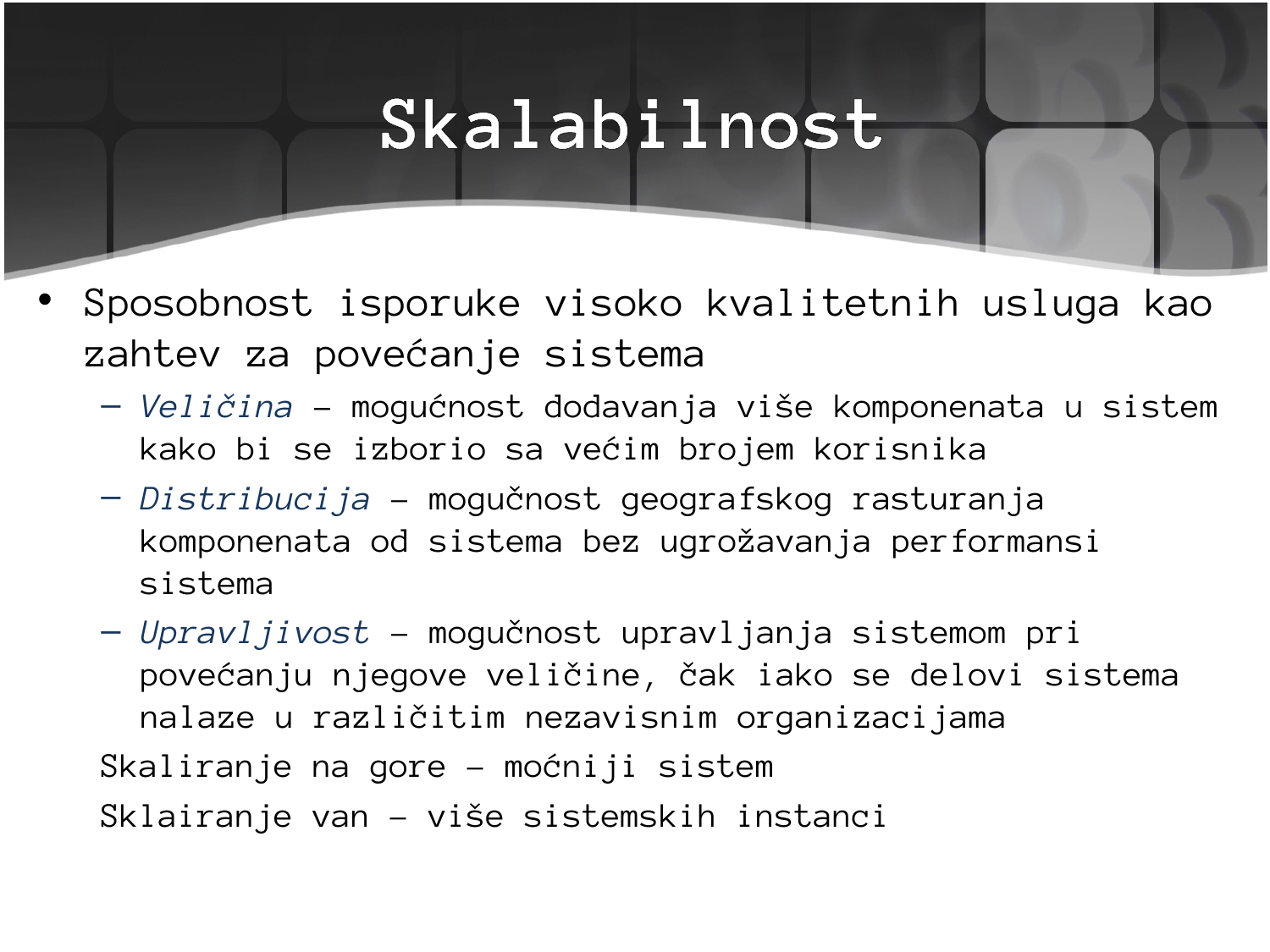

# Skalabilnost
Sposobnost isporuke visoko kvalitetnih usluga kao zahtev za povećanje sistema
Veličina - mogućnost dodavanja više komponenata u sistem kako bi se izborio sa većim brojem korisnika
Distribucija – mogučnost geografskog rasturanja komponenata od sistema bez ugrožavanja performansi sistema
Upravljivost – mogučnost upravljanja sistemom pri povećanju njegove veličine, čak iako se delovi sistema nalaze u različitim nezavisnim organizacijama
Skaliranje na gore – moćniji sistem
Sklairanje van – više sistemskih instanci